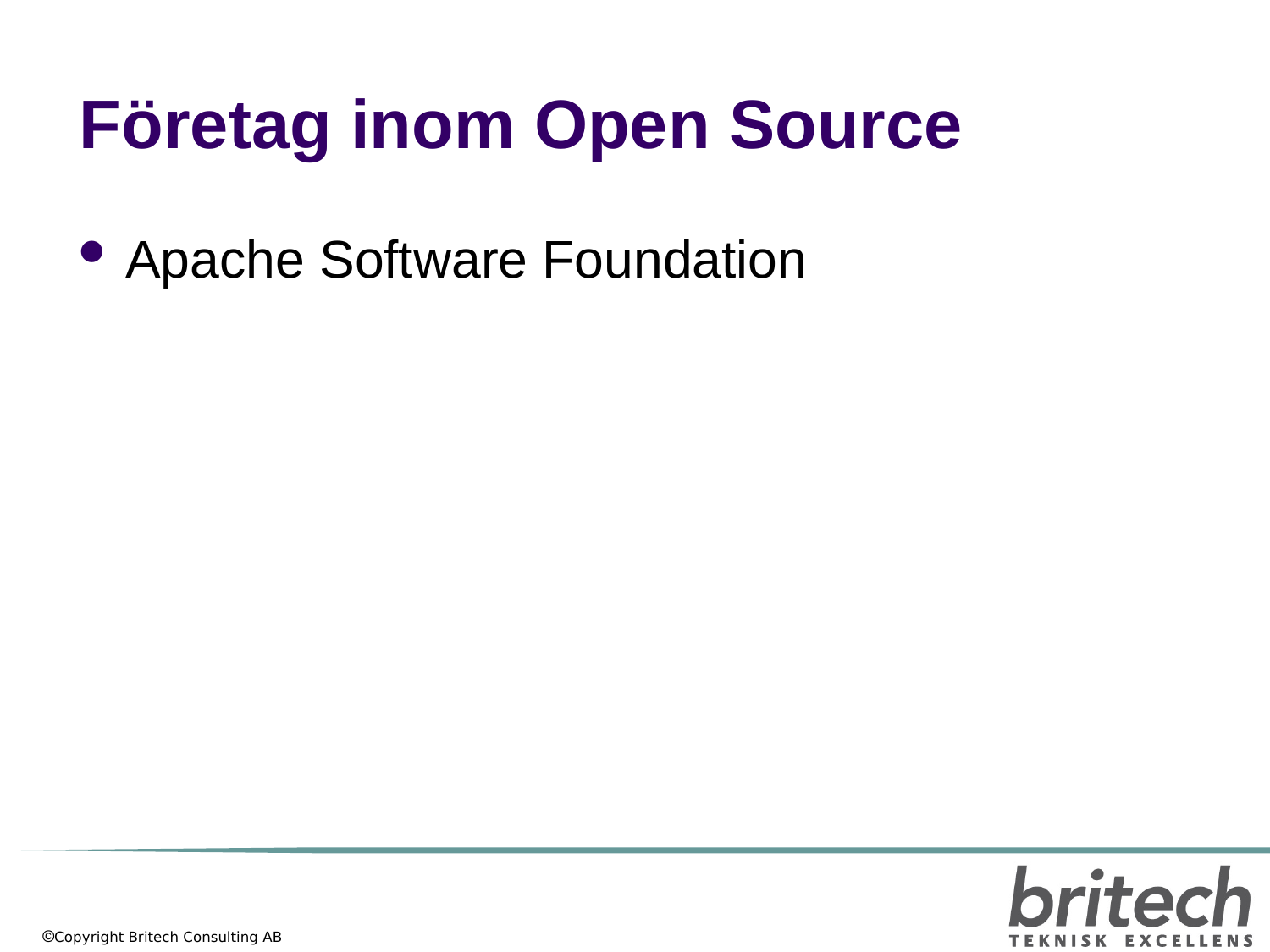

# Företag inom Open Source
Apache Software Foundation